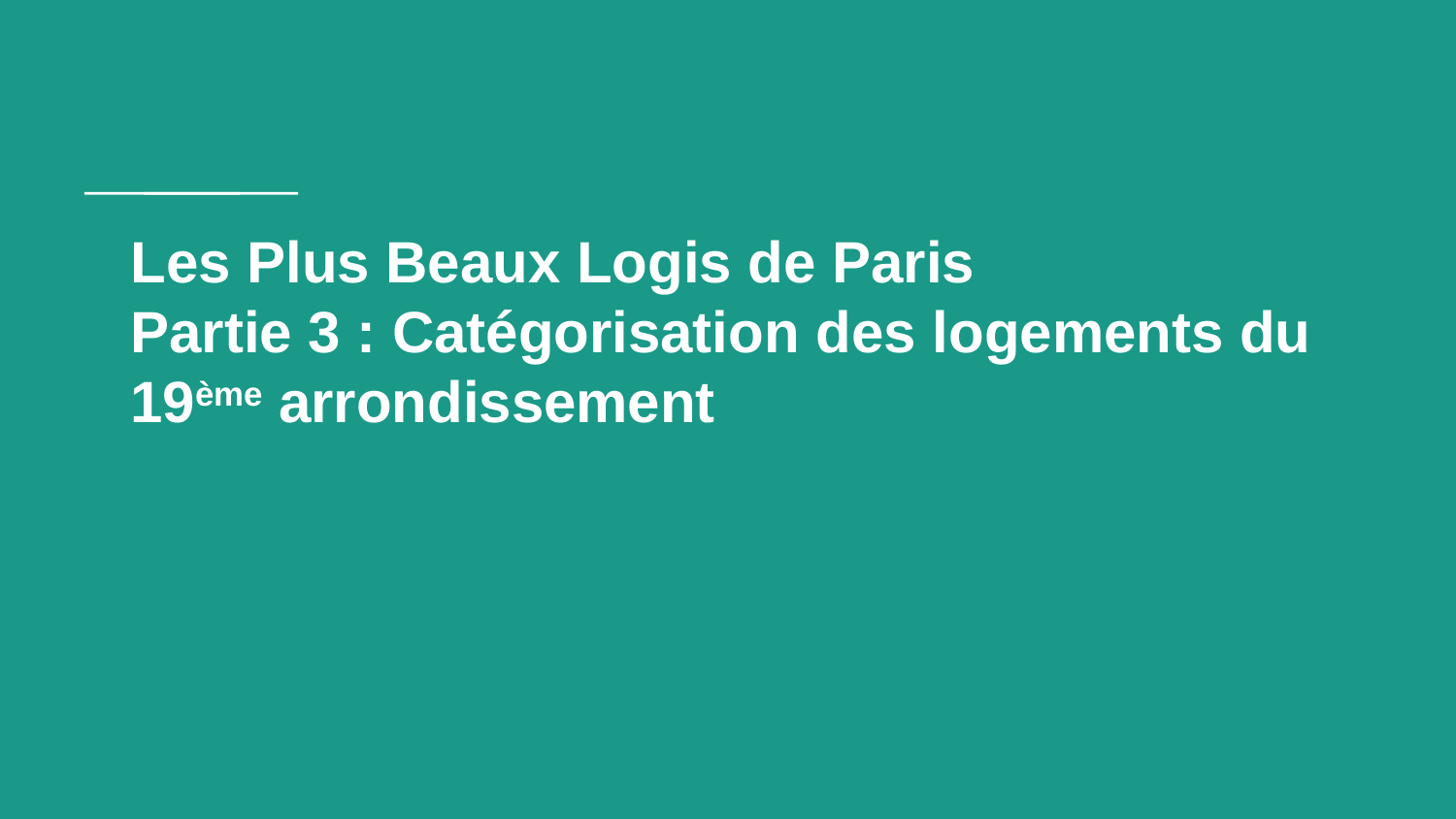

# Les Plus Beaux Logis de Paris
Partie 3 : Catégorisation des logements du 19ème arrondissement